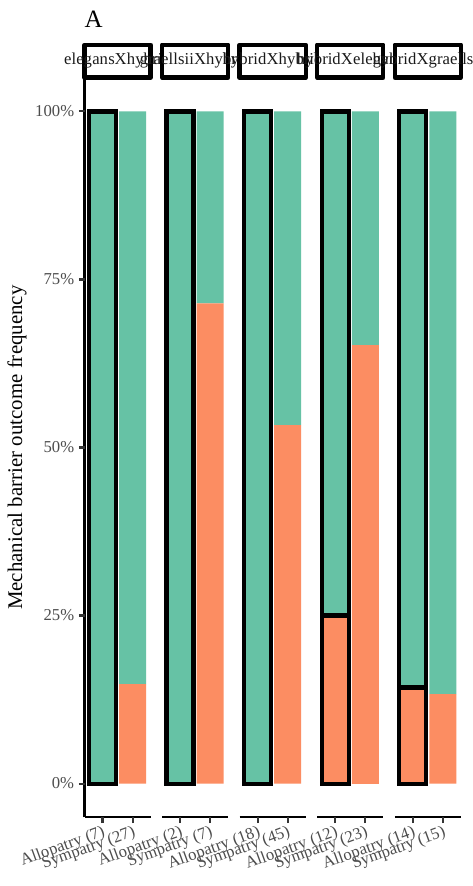

A

elegansXhybrid
graellsiiXhybrid
hybridXhybrid
hybridXelegans
hybridXgraellsii

100%

75%

Mechanical barrier outcome frequency
50%

25%

0%

Allopatry (7)
Allopatry (2)
Sympatry (7)
Allopatry (18)
Allopatry (12)
Allopatry (14)
Sympatry (27)
Sympatry (45)
Sympatry (23)
Sympatry (15)